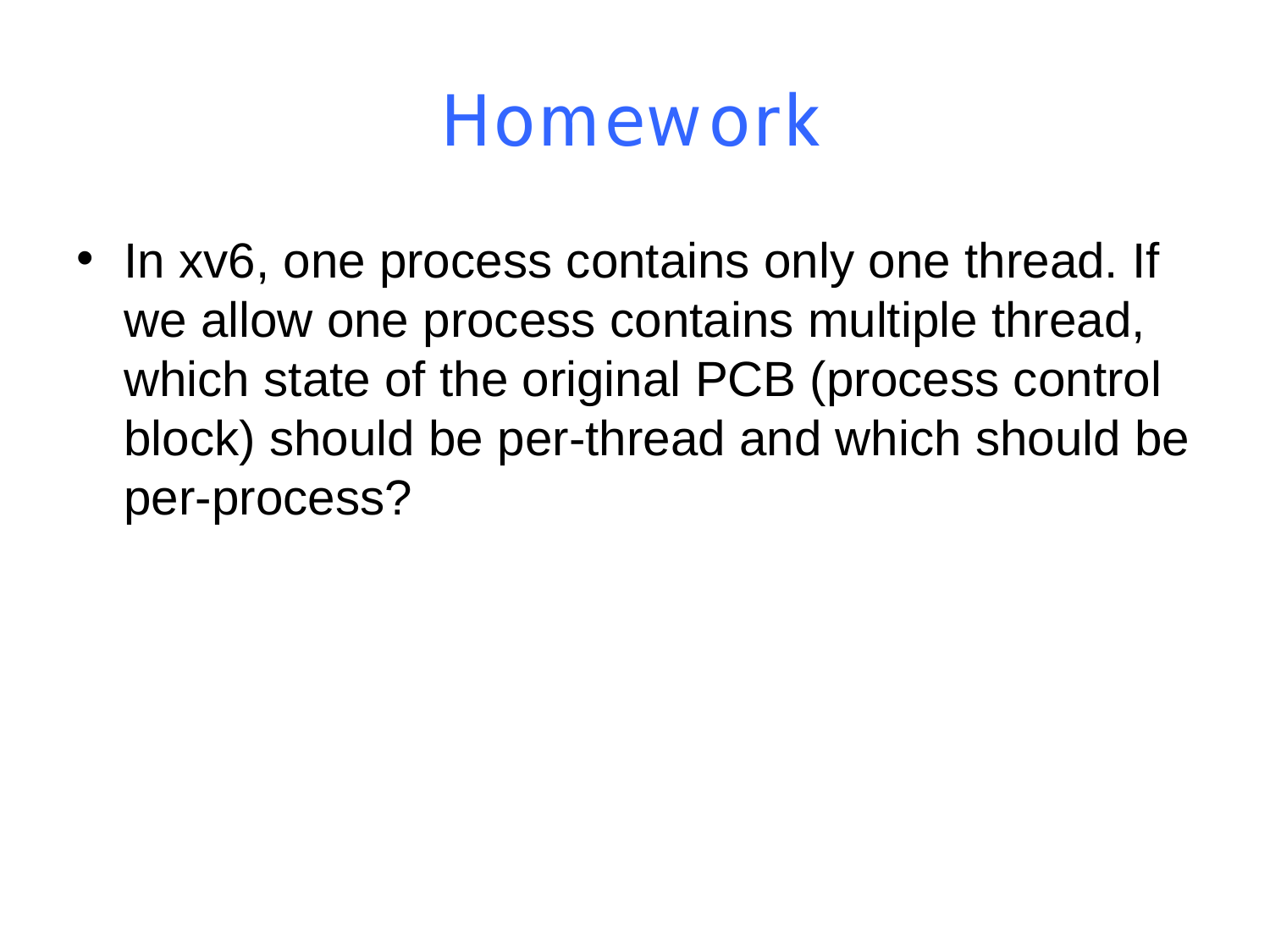

# Homework
In xv6, one process contains only one thread. If we allow one process contains multiple thread, which state of the original PCB (process control block) should be per-thread and which should be per-process?